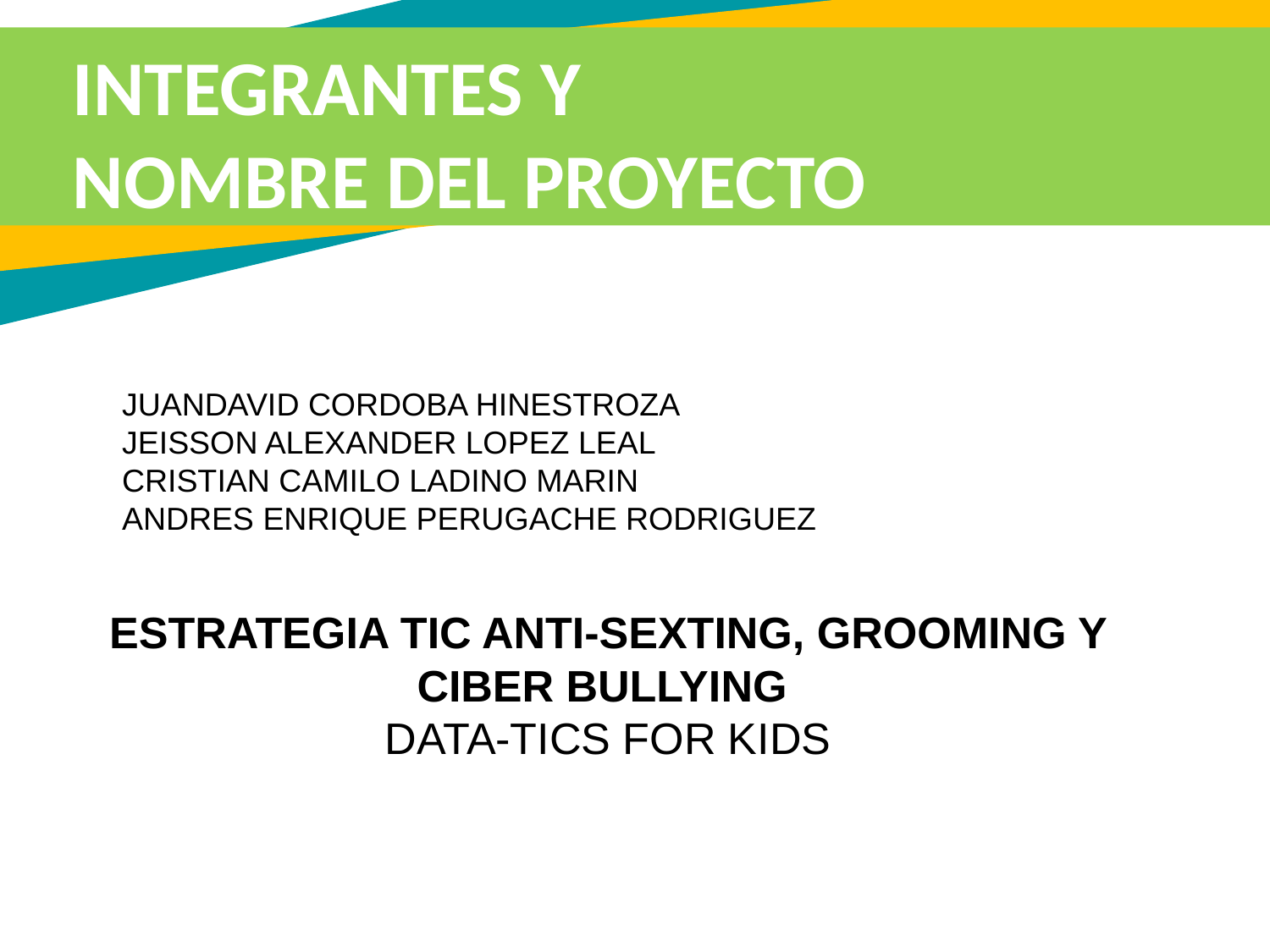

INTEGRANTES Y NOMBRE DEL PROYECTO
JUANDAVID CORDOBA HINESTROZA
JEISSON ALEXANDER LOPEZ LEAL
CRISTIAN CAMILO LADINO MARIN
ANDRES ENRIQUE PERUGACHE RODRIGUEZ
ESTRATEGIA TIC ANTI-SEXTING, GROOMING Y CIBER BULLYING
DATA-TICS FOR KIDS